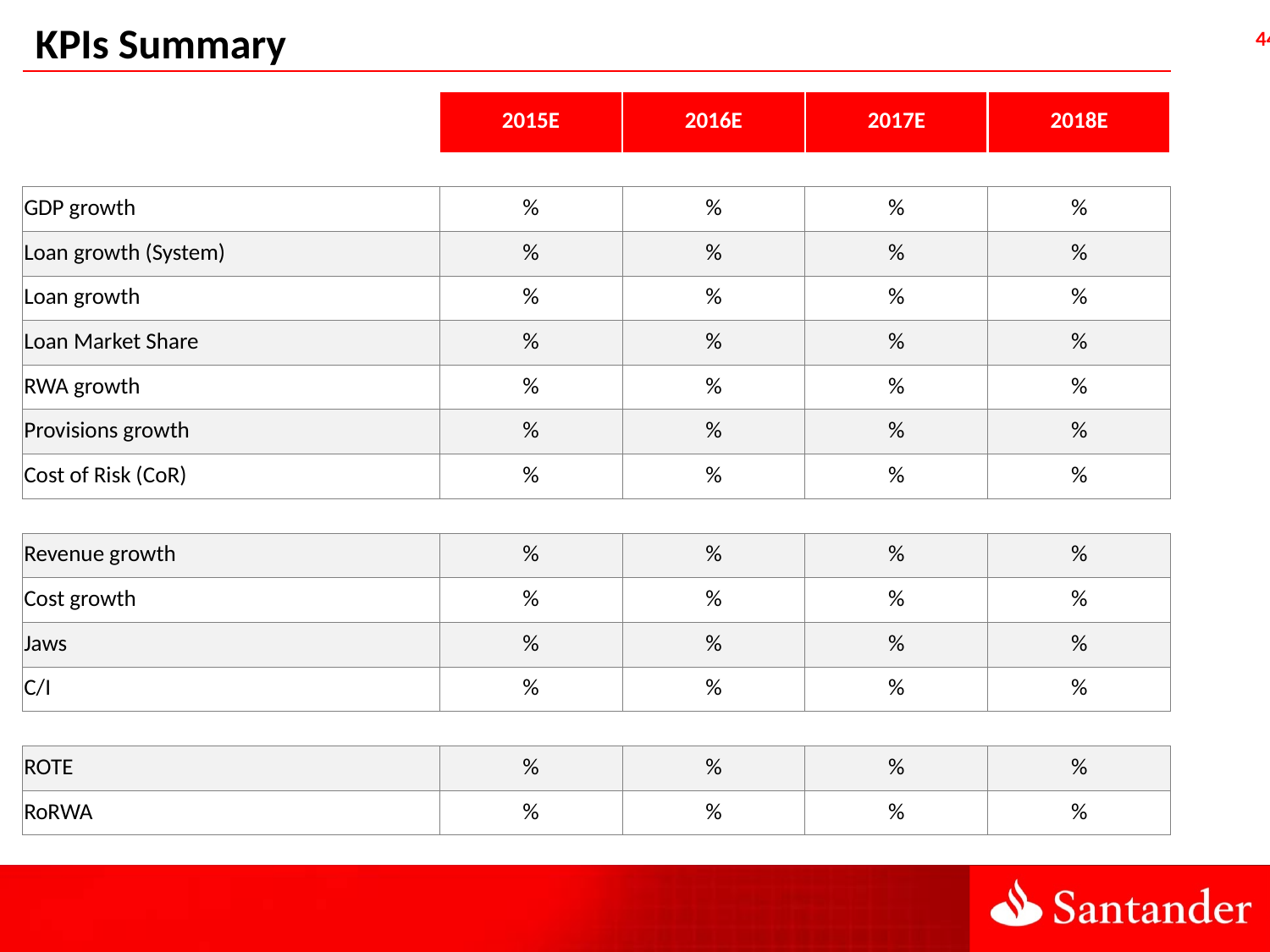

KPIs Summary
|  | 2015E | 2016E | 2017E | 2018E |
| --- | --- | --- | --- | --- |
|  |  |  |  |  |
| GDP growth | % | % | % | % |
| Loan growth (System) | % | % | % | % |
| Loan growth | % | % | % | % |
| Loan Market Share | % | % | % | % |
| RWA growth | % | % | % | % |
| Provisions growth | % | % | % | % |
| Cost of Risk (CoR) | % | % | % | % |
|  |  |  |  |  |
| Revenue growth | % | % | % | % |
| Cost growth | % | % | % | % |
| Jaws | % | % | % | % |
| C/I | % | % | % | % |
|  |  |  |  |  |
| ROTE | % | % | % | % |
| RoRWA | % | % | % | % |